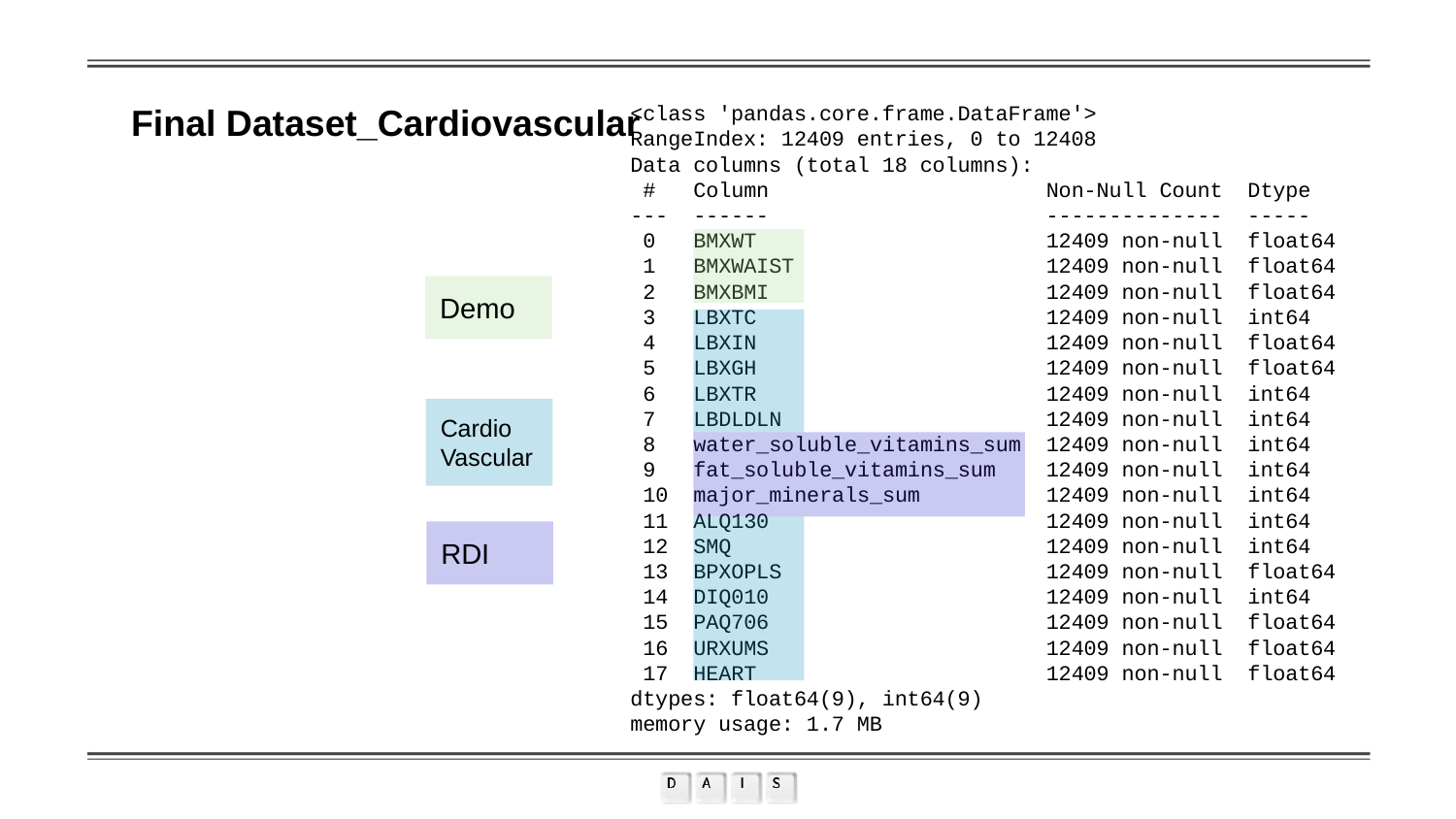

<class 'pandas.core.frame.DataFrame'>
RangeIndex: 12409 entries, 0 to 12408
Data columns (total 18 columns):
 #   Column                      Non-Null Count  Dtype
---  ------                      --------------  -----
 0   BMXWT                       12409 non-null  float64
 1   BMXWAIST                    12409 non-null  float64
 2   BMXBMI                      12409 non-null  float64
 3   LBXTC                       12409 non-null  int64
 4   LBXIN                       12409 non-null  float64
 5   LBXGH                       12409 non-null  float64
 6   LBXTR                       12409 non-null  int64
 7   LBDLDLN                     12409 non-null  int64
 8   water_soluble_vitamins_sum  12409 non-null  int64
 9   fat_soluble_vitamins_sum    12409 non-null  int64
 10  major_minerals_sum          12409 non-null  int64
 11  ALQ130                      12409 non-null  int64
 12  SMQ                         12409 non-null  int64
 13  BPXOPLS                     12409 non-null  float64
 14  DIQ010                      12409 non-null  int64
 15  PAQ706                      12409 non-null  float64
 16  URXUMS                      12409 non-null  float64
 17  HEART                       12409 non-null  float64
dtypes: float64(9), int64(9)
memory usage: 1.7 MB
Final Dataset_Cardiovascular

Demo

Cardio
Vascular

RDI